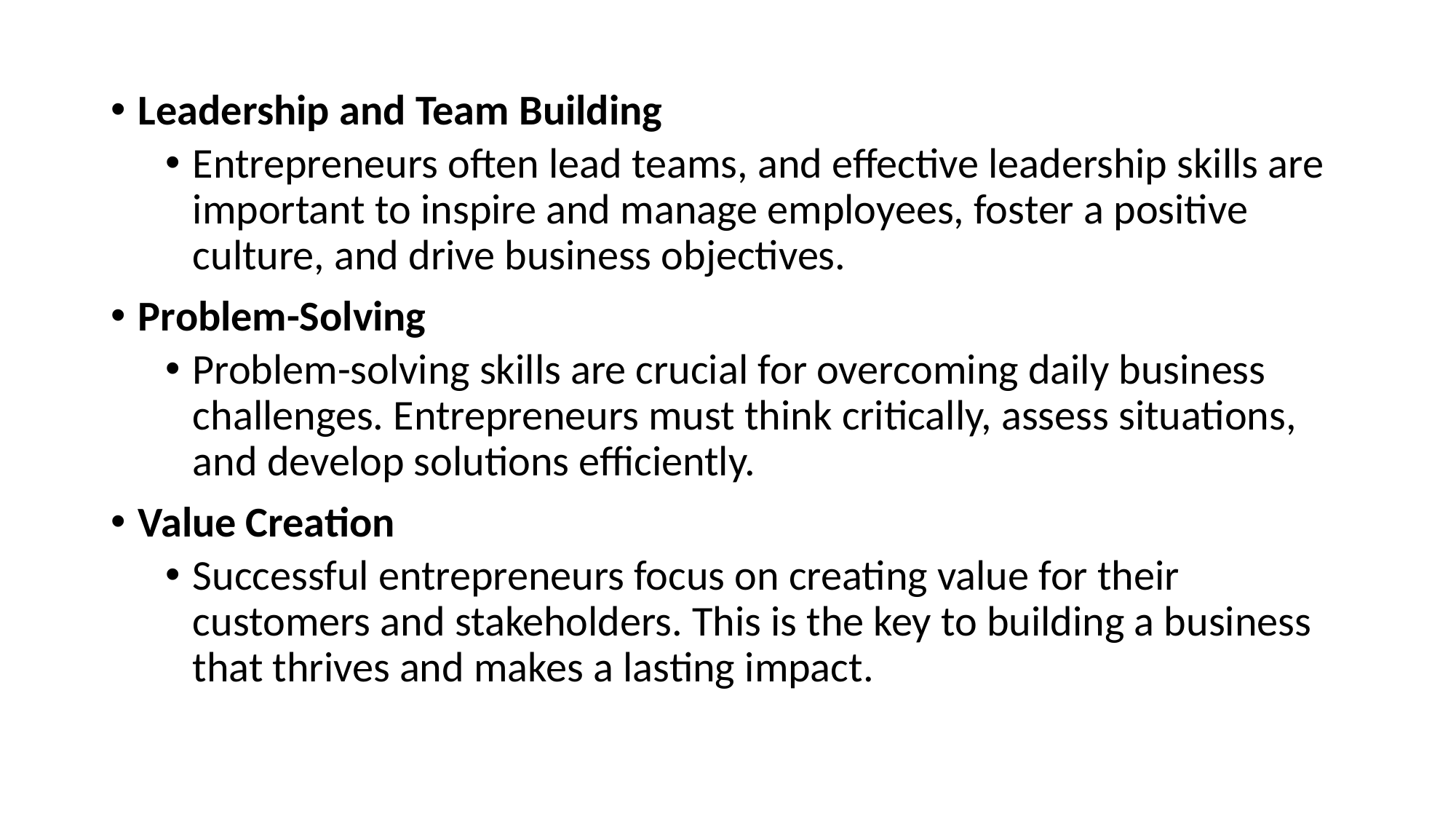

Leadership and Team Building
Entrepreneurs often lead teams, and effective leadership skills are important to inspire and manage employees, foster a positive culture, and drive business objectives.
Problem-Solving
Problem-solving skills are crucial for overcoming daily business challenges. Entrepreneurs must think critically, assess situations, and develop solutions efficiently.
Value Creation
Successful entrepreneurs focus on creating value for their customers and stakeholders. This is the key to building a business that thrives and makes a lasting impact.